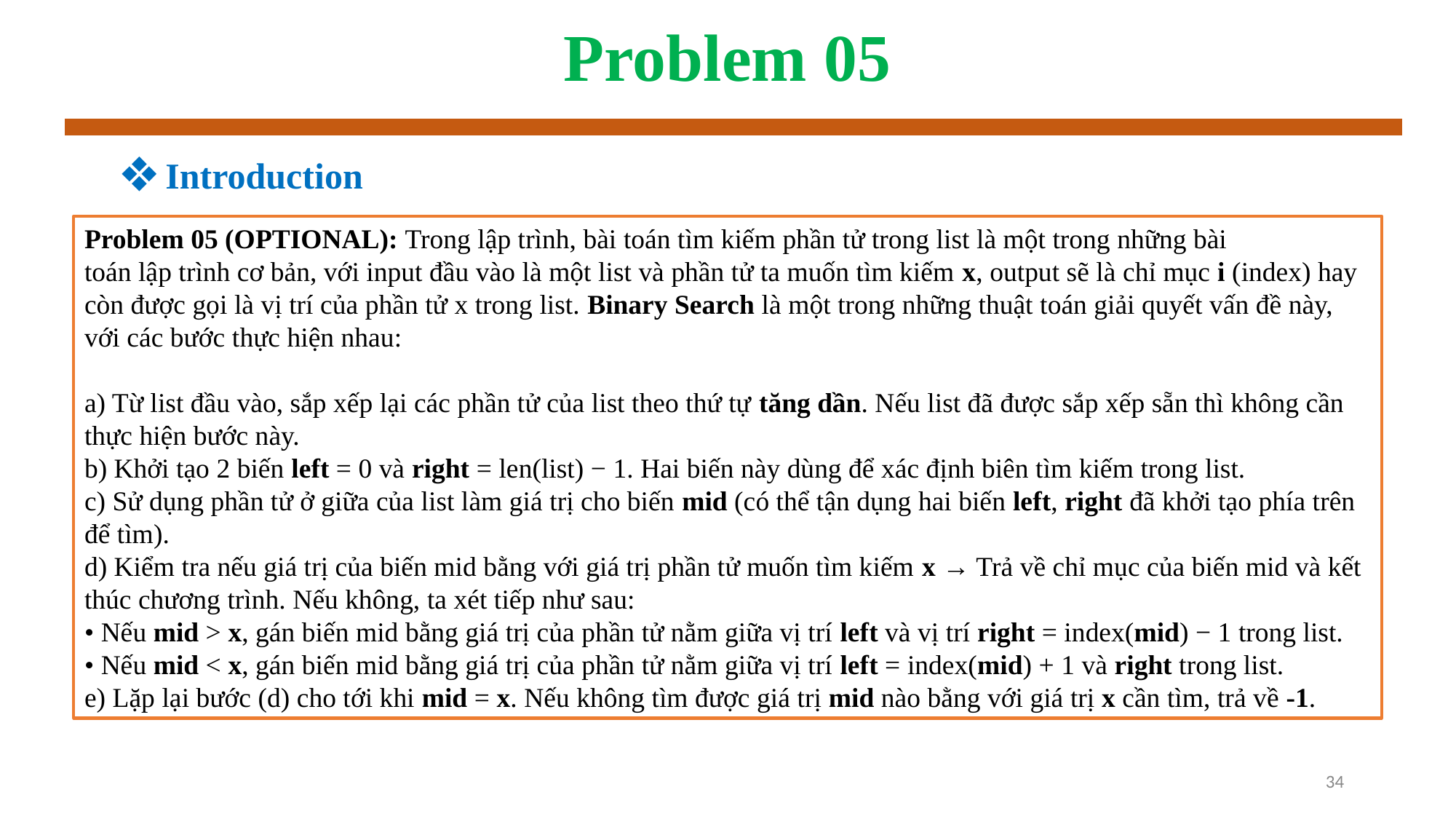

# Problem 05

Introduction
Problem 05 (OPTIONAL): Trong lập trình, bài toán tìm kiếm phần tử trong list là một trong những bài
toán lập trình cơ bản, với input đầu vào là một list và phần tử ta muốn tìm kiếm x, output sẽ là chỉ mục i (index) hay còn được gọi là vị trí của phần tử x trong list. Binary Search là một trong những thuật toán giải quyết vấn đề này, với các bước thực hiện nhau:

a) Từ list đầu vào, sắp xếp lại các phần tử của list theo thứ tự tăng dần. Nếu list đã được sắp xếp sẵn thì không cần thực hiện bước này.
b) Khởi tạo 2 biến left = 0 và right = len(list) − 1. Hai biến này dùng để xác định biên tìm kiếm trong list.
c) Sử dụng phần tử ở giữa của list làm giá trị cho biến mid (có thể tận dụng hai biến left, right đã khởi tạo phía trên để tìm).
d) Kiểm tra nếu giá trị của biến mid bằng với giá trị phần tử muốn tìm kiếm x → Trả về chỉ mục của biến mid và kết thúc chương trình. Nếu không, ta xét tiếp như sau:
• Nếu mid > x, gán biến mid bằng giá trị của phần tử nằm giữa vị trí left và vị trí right = index(mid) − 1 trong list.
• Nếu mid < x, gán biến mid bằng giá trị của phần tử nằm giữa vị trí left = index(mid) + 1 và right trong list.
e) Lặp lại bước (d) cho tới khi mid = x. Nếu không tìm được giá trị mid nào bằng với giá trị x cần tìm, trả về -1.
34